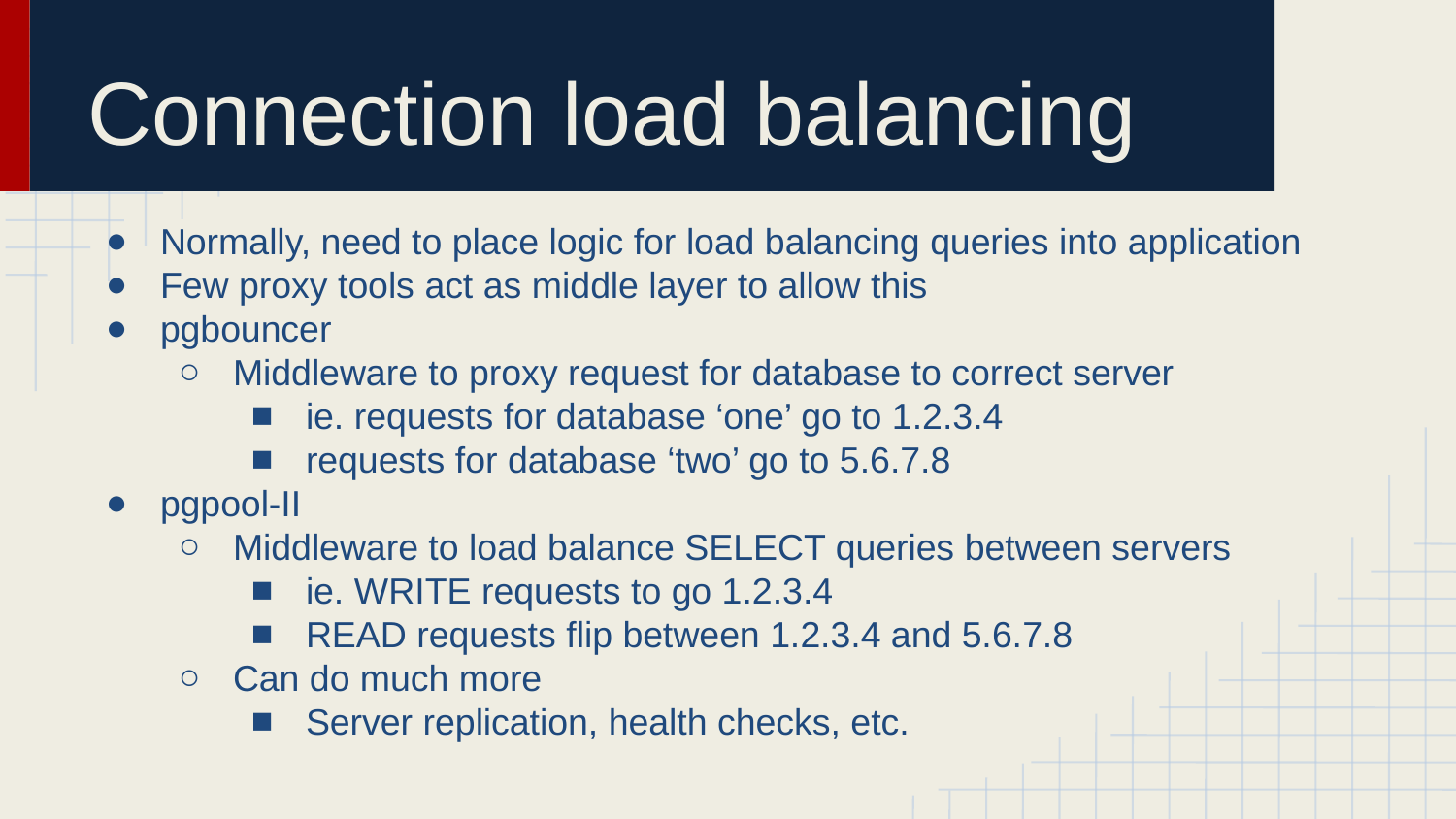

# Connection load balancing
Normally, need to place logic for load balancing queries into application
Few proxy tools act as middle layer to allow this
pgbouncer
Middleware to proxy request for database to correct server
ie. requests for database ‘one’ go to 1.2.3.4
requests for database ‘two’ go to 5.6.7.8
pgpool-II
Middleware to load balance SELECT queries between servers
ie. WRITE requests to go 1.2.3.4
READ requests flip between 1.2.3.4 and 5.6.7.8
Can do much more
Server replication, health checks, etc.